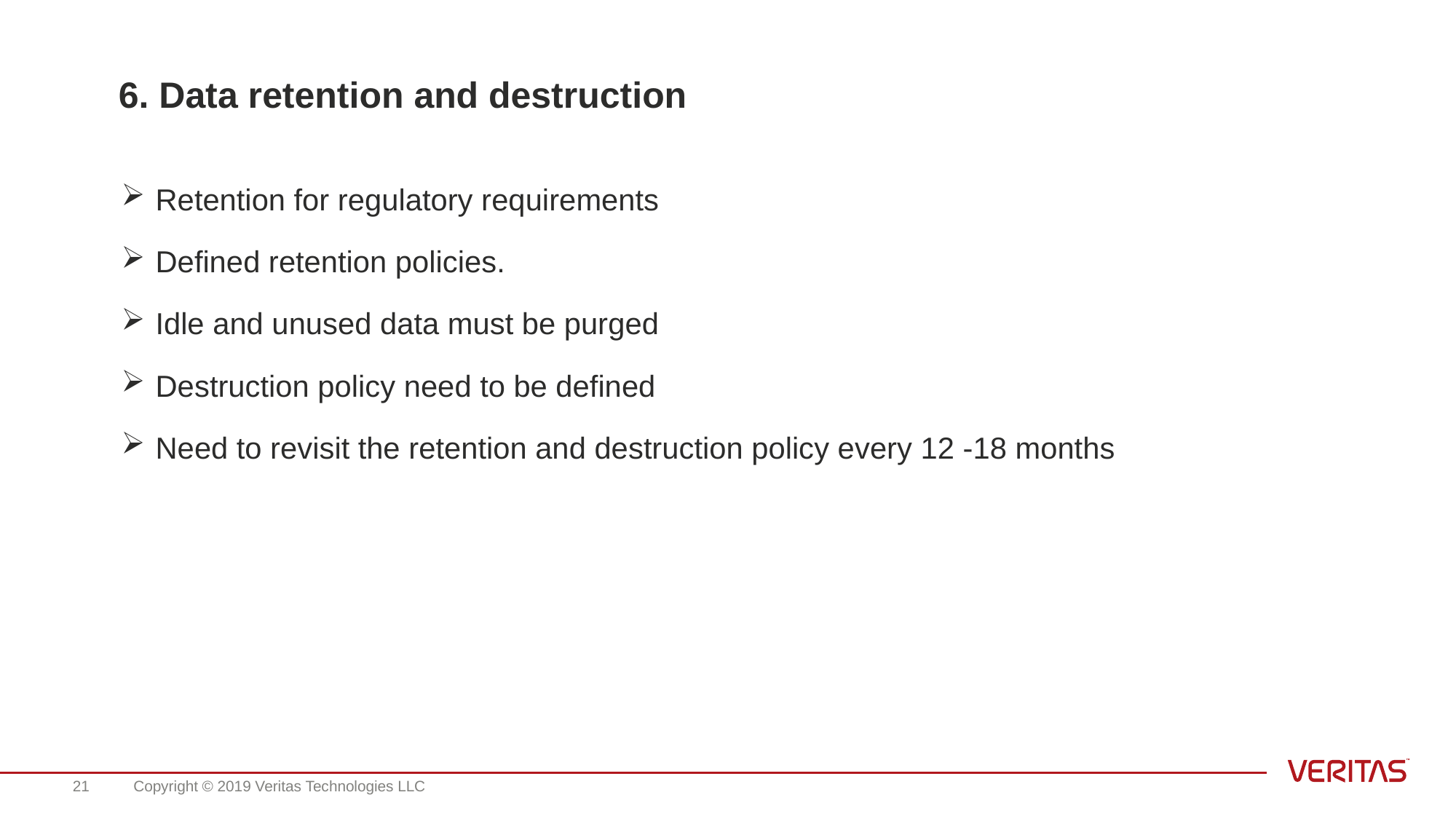

6. Data retention and destruction
Retention for regulatory requirements
Defined retention policies.
Idle and unused data must be purged
Destruction policy need to be defined
Need to revisit the retention and destruction policy every 12 -18 months

21
Copyright © 2019 Veritas Technologies LLC